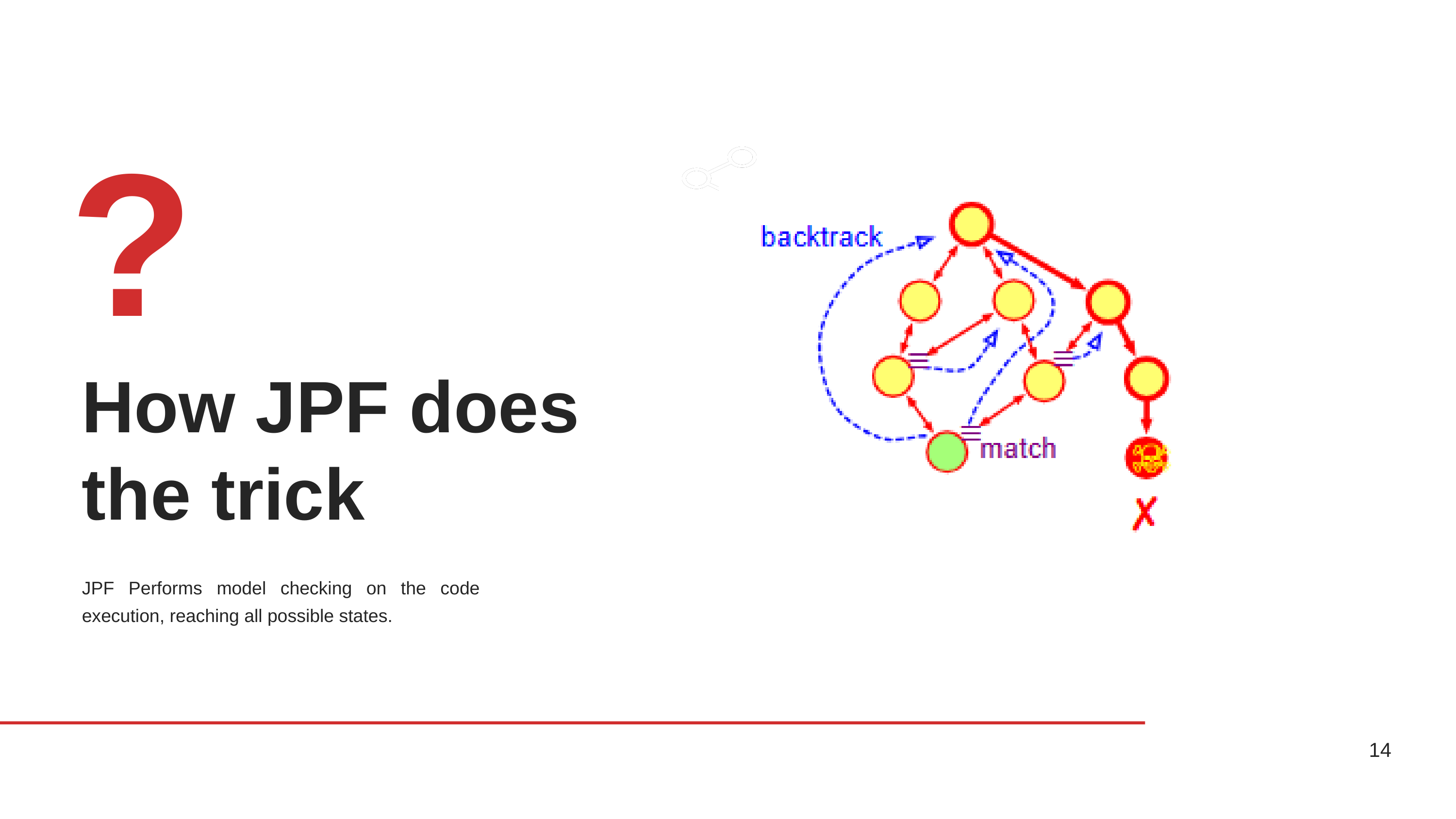

?

How JPF does the trick
JPF Performs model checking on the code execution, reaching all possible states.

14